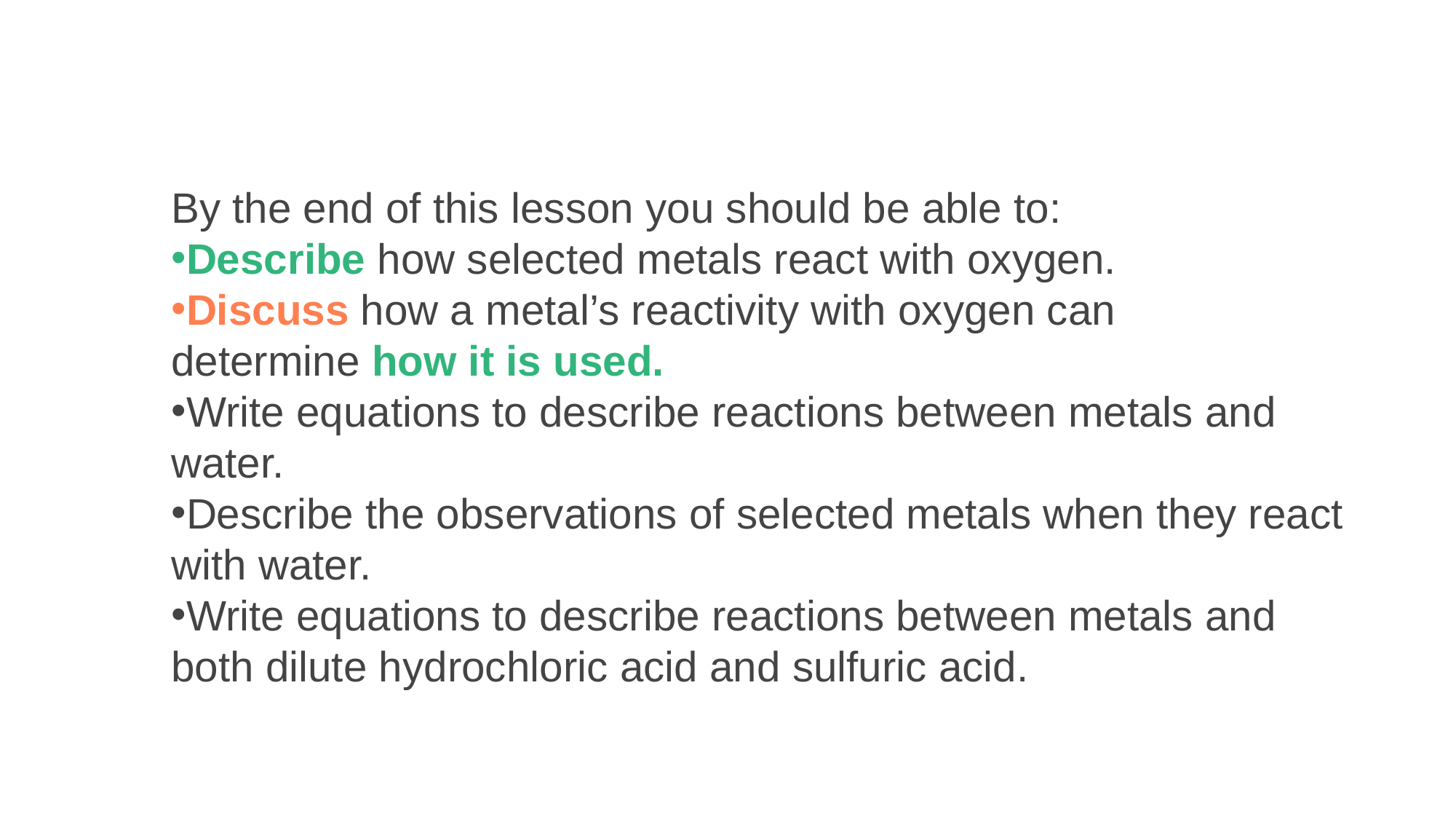

By the end of this lesson you should be able to:
Describe how selected metals react with oxygen.
Discuss how a metal’s reactivity with oxygen can determine how it is used.
Write equations to describe reactions between metals and water.
Describe the observations of selected metals when they react with water.
Write equations to describe reactions between metals and both dilute hydrochloric acid and sulfuric acid.